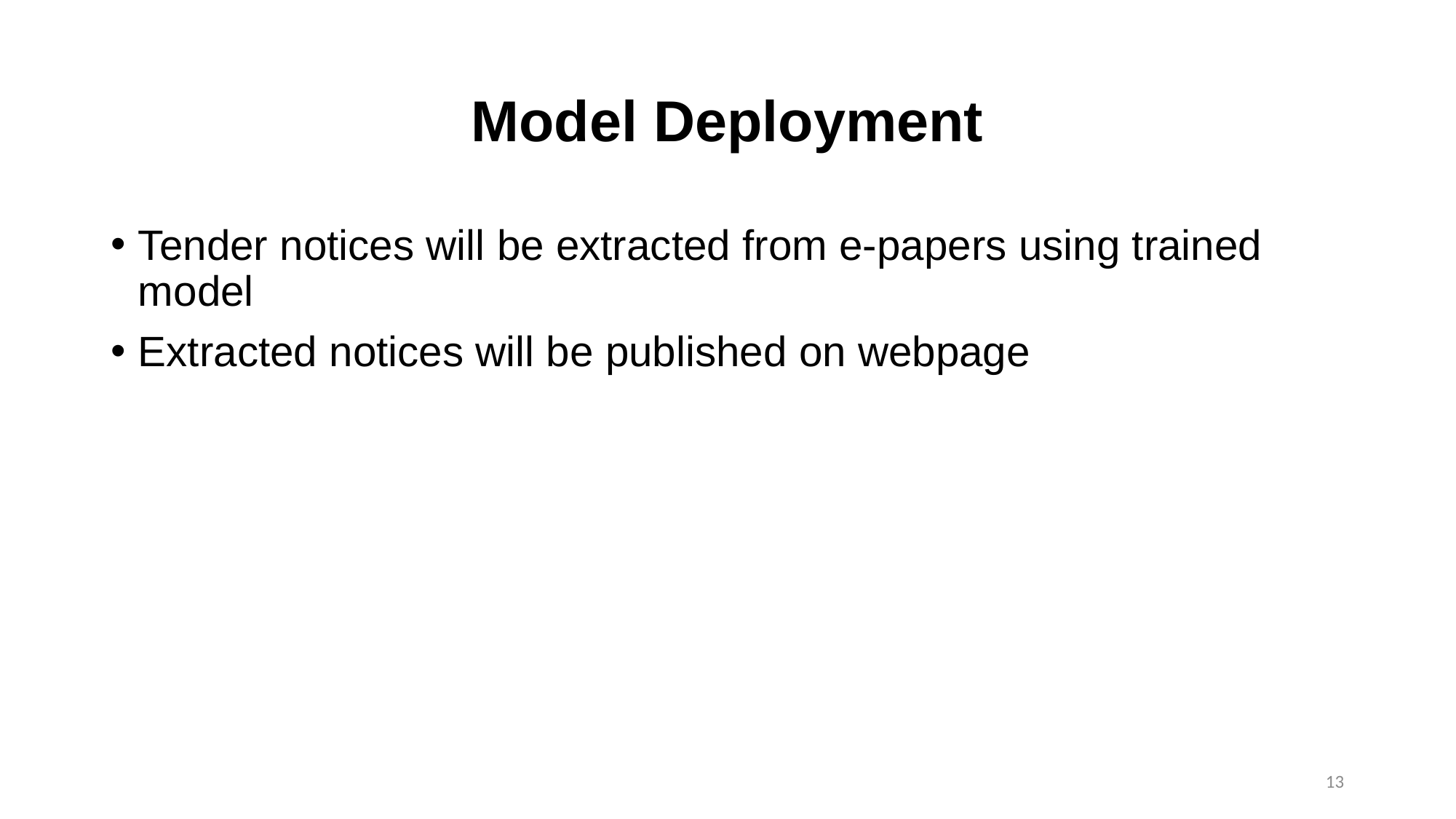

# Model Deployment
Tender notices will be extracted from e-papers using trained model
Extracted notices will be published on webpage

13